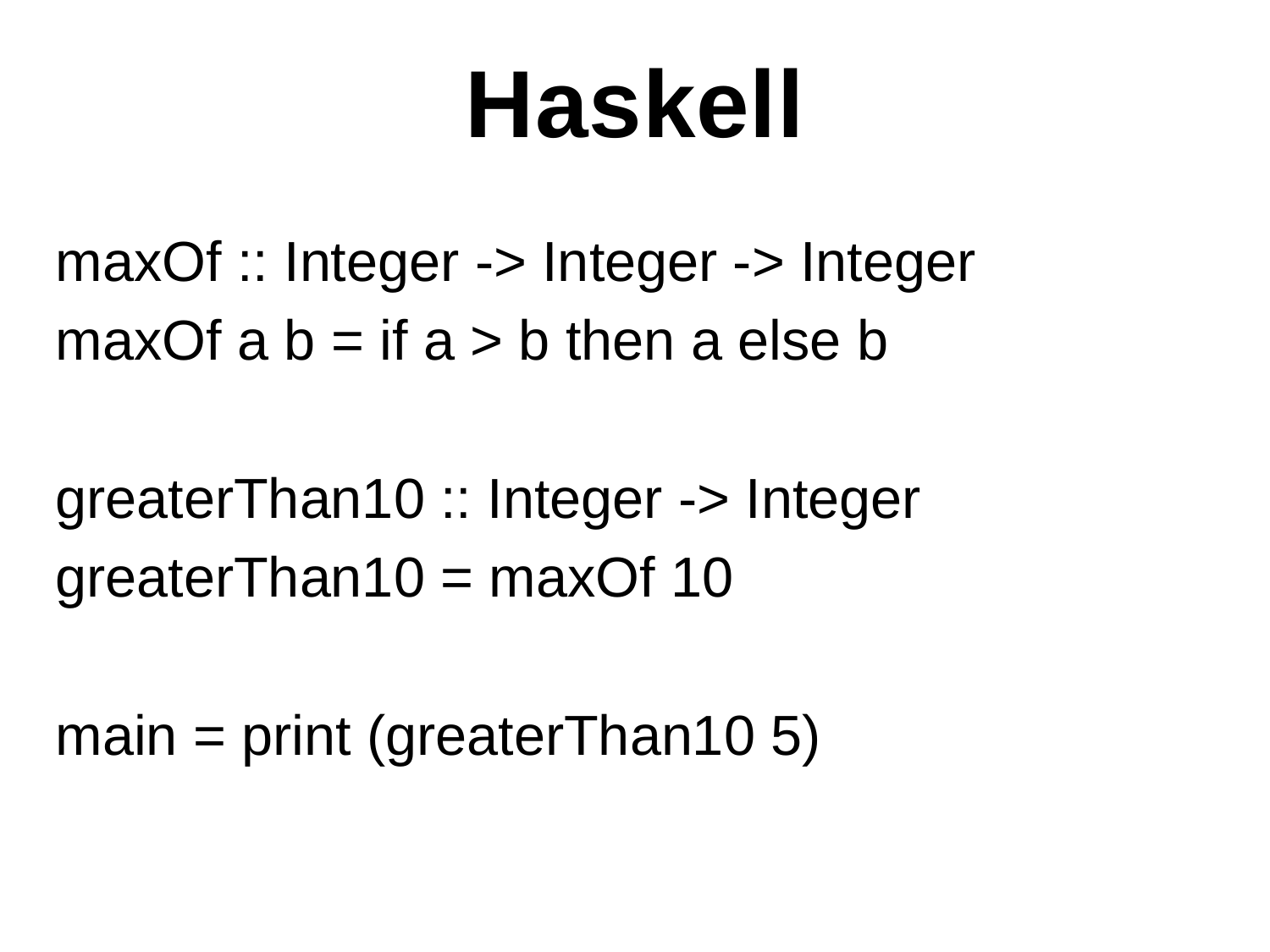

# Haskell
maxOf :: Integer -> Integer -> Integer
maxOf a b = if a > b then a else b

greaterThan10 :: Integer -> Integer
greaterThan10 = maxOf 10

main = print (greaterThan10 5)